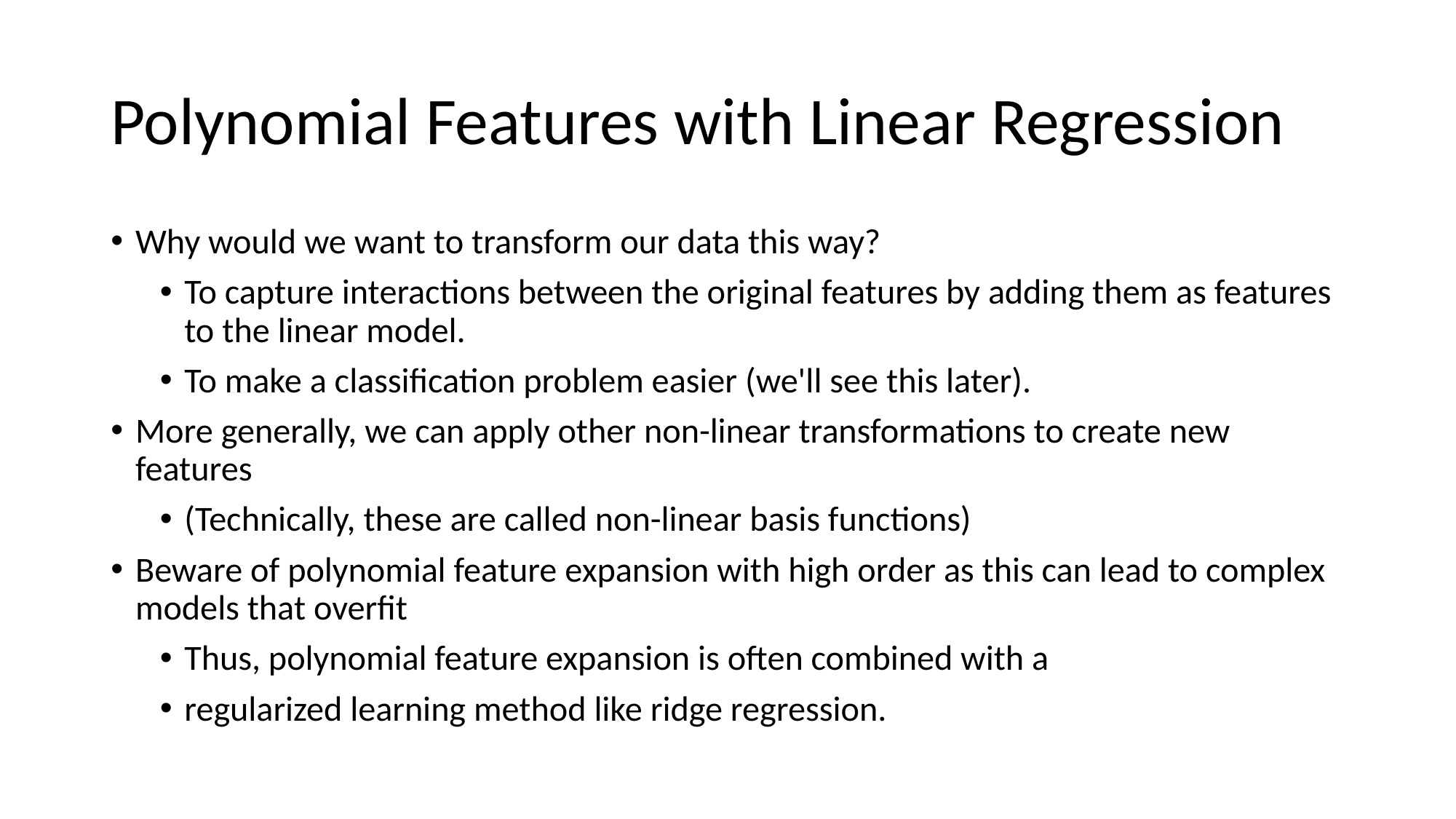

# Polynomial Features with Linear Regression
Why would we want to transform our data this way?
To capture interactions between the original features by adding them as features to the linear model.
To make a classification problem easier (we'll see this later).
More generally, we can apply other non-linear transformations to create new features
(Technically, these are called non-linear basis functions)
Beware of polynomial feature expansion with high order as this can lead to complex models that overfit
Thus, polynomial feature expansion is often combined with a
regularized learning method like ridge regression.